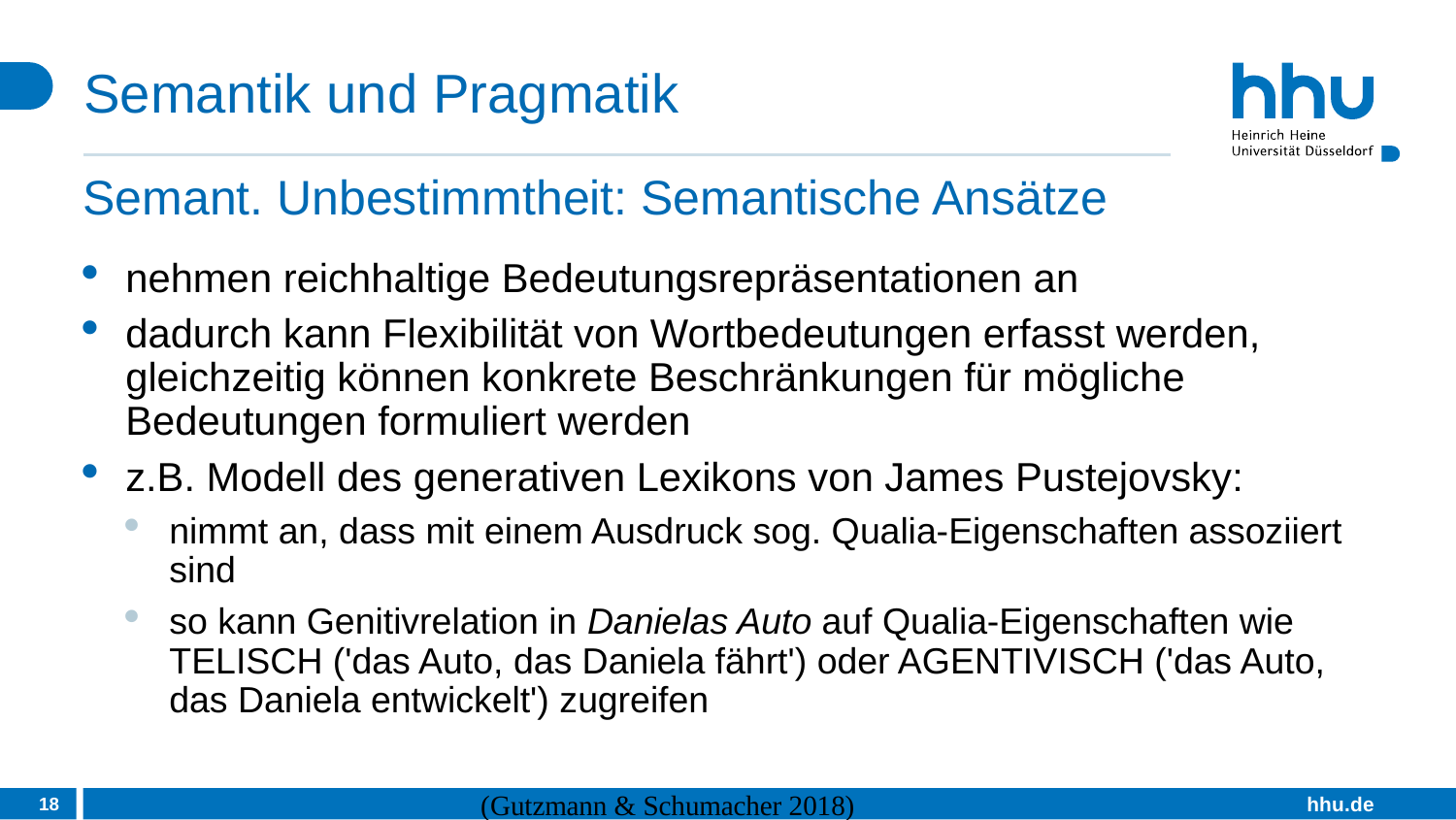

# Semantik und Pragmatik
Semant. Unbestimmtheit: Semantische Ansätze
nehmen reichhaltige Bedeutungsrepräsentationen an
dadurch kann Flexibilität von Wortbedeutungen erfasst werden, gleichzeitig können konkrete Beschränkungen für mögliche Bedeutungen formuliert werden
z.B. Modell des generativen Lexikons von James Pustejovsky:
nimmt an, dass mit einem Ausdruck sog. Qualia-Eigenschaften assoziiert sind
so kann Genitivrelation in Danielas Auto auf Qualia-Eigenschaften wie TELISCH ('das Auto, das Daniela fährt') oder AGENTIVISCH ('das Auto, das Daniela entwickelt') zugreifen
18
(Gutzmann & Schumacher 2018)